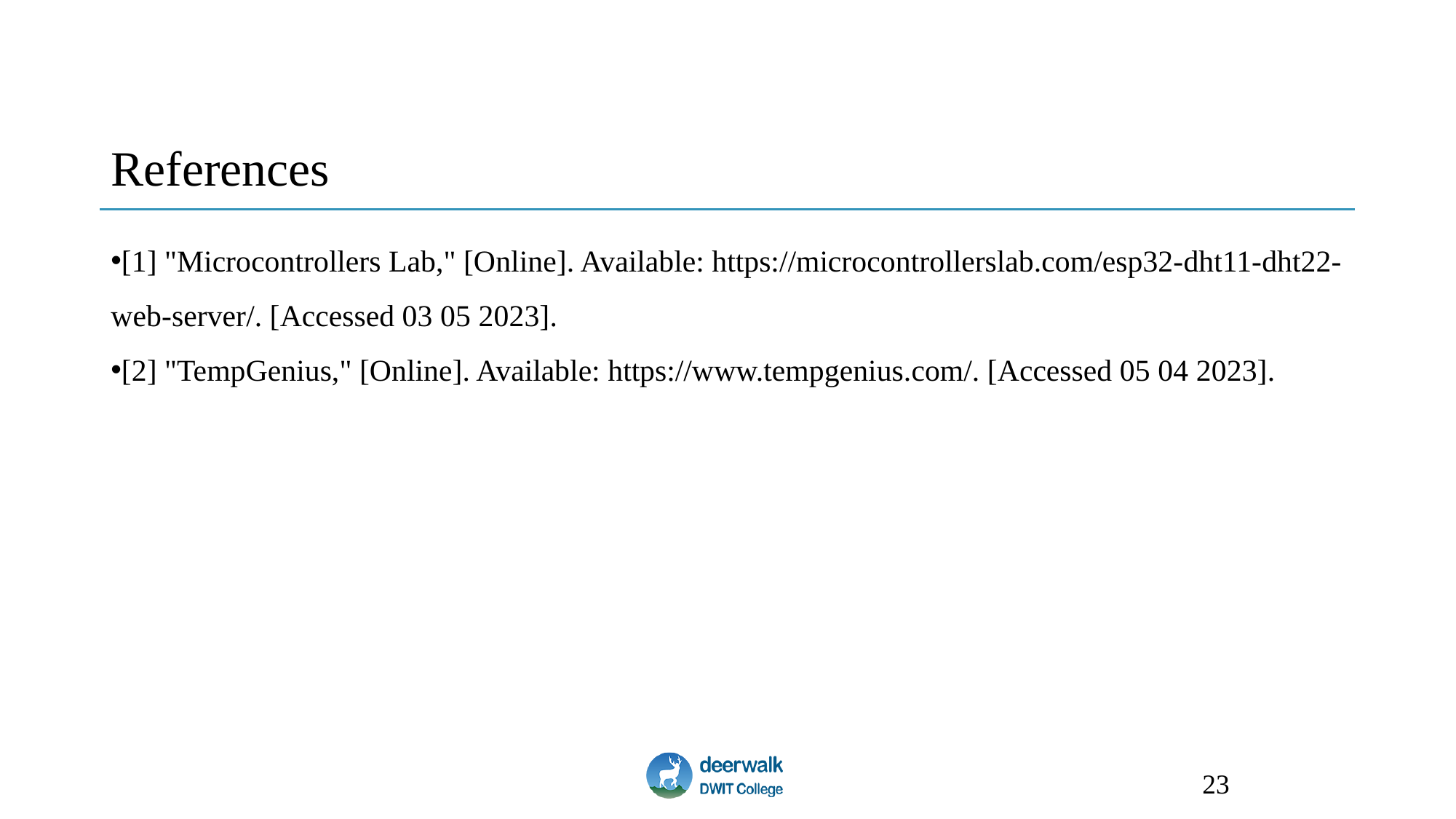

# References
[1] "Microcontrollers Lab," [Online]. Available: https://microcontrollerslab.com/esp32-dht11-dht22-web-server/. [Accessed 03 05 2023].
[2] "TempGenius," [Online]. Available: https://www.tempgenius.com/. [Accessed 05 04 2023].
23